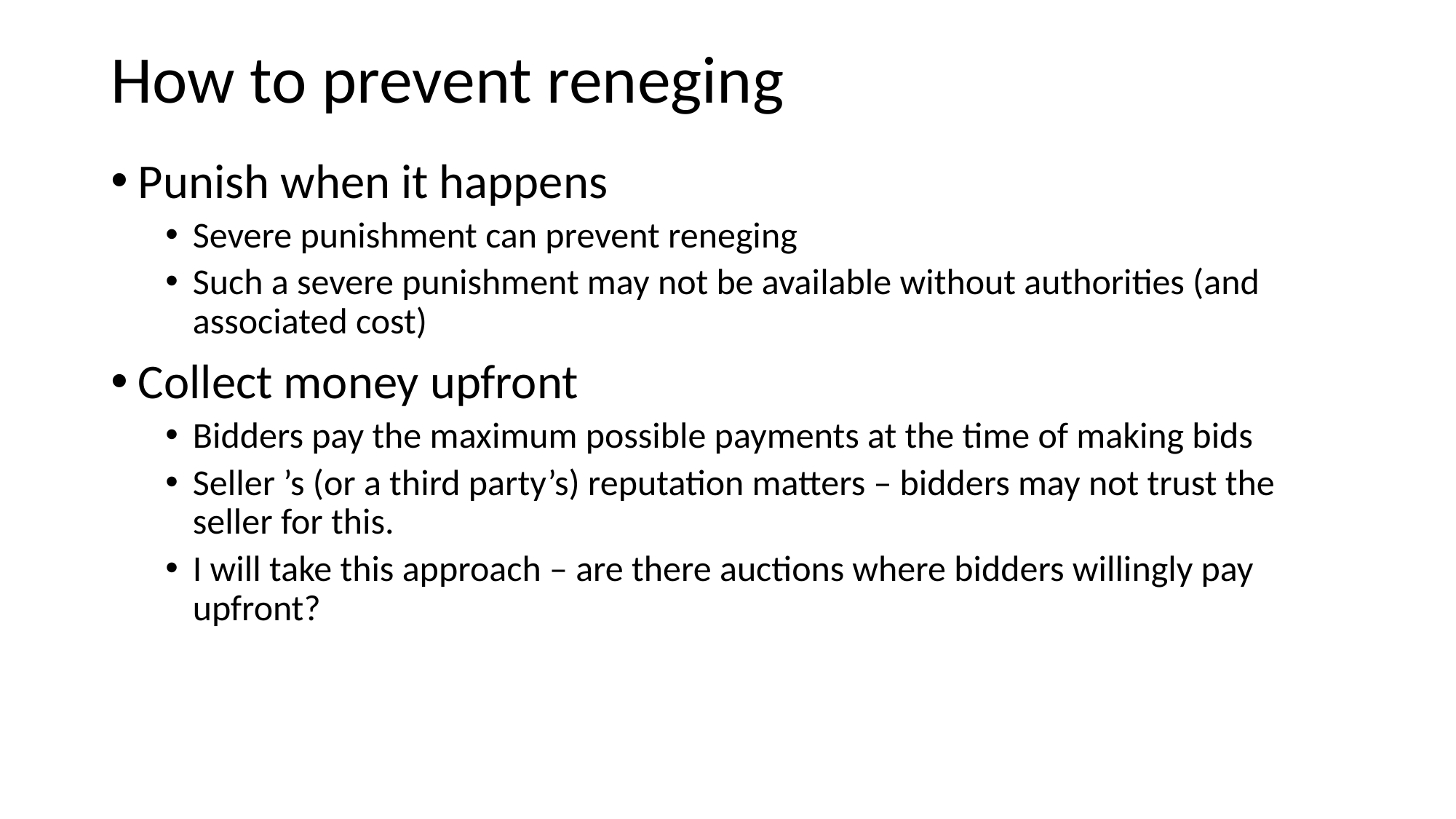

# How to prevent reneging
Punish when it happens
Severe punishment can prevent reneging
Such a severe punishment may not be available without authorities (and associated cost)
Collect money upfront
Bidders pay the maximum possible payments at the time of making bids
Seller ’s (or a third party’s) reputation matters – bidders may not trust the seller for this.
I will take this approach – are there auctions where bidders willingly pay upfront?